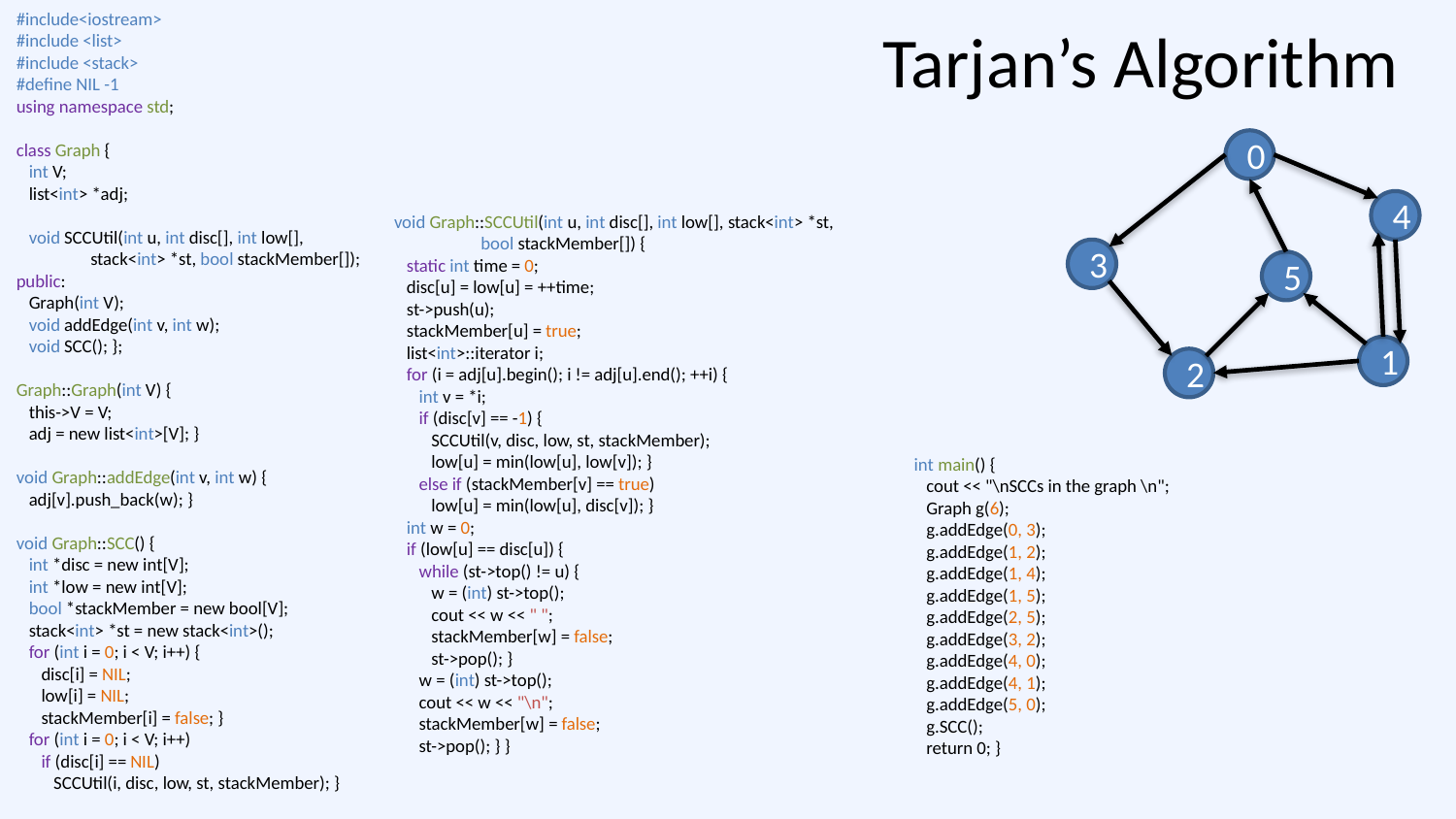

#include<iostream>
#include <list>
#include <stack>
#define NIL -1
using namespace std;

class Graph {
   int V;
   list<int> *adj;

   void SCCUtil(int u, int disc[], int low[],
                  stack<int> *st, bool stackMember[]);
public:
   Graph(int V);
   void addEdge(int v, int w);
   void SCC(); };

Graph::Graph(int V) {
   this->V = V;
   adj = new list<int>[V]; }

void Graph::addEdge(int v, int w) {
   adj[v].push_back(w); }

void Graph::SCC() {
   int *disc = new int[V];
   int *low = new int[V];
   bool *stackMember = new bool[V];
   stack<int> *st = new stack<int>();
   for (int i = 0; i < V; i++) {
      disc[i] = NIL;
      low[i] = NIL;
      stackMember[i] = false; }
   for (int i = 0; i < V; i++)
      if (disc[i] == NIL)
         SCCUtil(i, disc, low, st, stackMember); }
# Tarjan’s Algorithm
0
4
void Graph::SCCUtil(int u, int disc[], int low[], stack<int> *st,
                     bool stackMember[]) {
   static int time = 0;
   disc[u] = low[u] = ++time;
   st->push(u);
   stackMember[u] = true;
   list<int>::iterator i;
   for (i = adj[u].begin(); i != adj[u].end(); ++i) {
      int v = *i;
      if (disc[v] == -1) {
         SCCUtil(v, disc, low, st, stackMember);
         low[u] = min(low[u], low[v]); }
      else if (stackMember[v] == true)
         low[u] = min(low[u], disc[v]); }
   int w = 0;
   if (low[u] == disc[u]) {
      while (st->top() != u) {
         w = (int) st->top();
         cout << w << " ";
         stackMember[w] = false;
         st->pop(); }
      w = (int) st->top();
      cout << w << "\n";
      stackMember[w] = false;
      st->pop(); } }

3
5
1
2
int main() {
   cout << "\nSCCs in the graph \n";
   Graph g(6);
   g.addEdge(0, 3);
   g.addEdge(1, 2);
   g.addEdge(1, 4);
   g.addEdge(1, 5);
   g.addEdge(2, 5);
   g.addEdge(3, 2);
   g.addEdge(4, 0);
   g.addEdge(4, 1);
   g.addEdge(5, 0);
   g.SCC();
   return 0; }